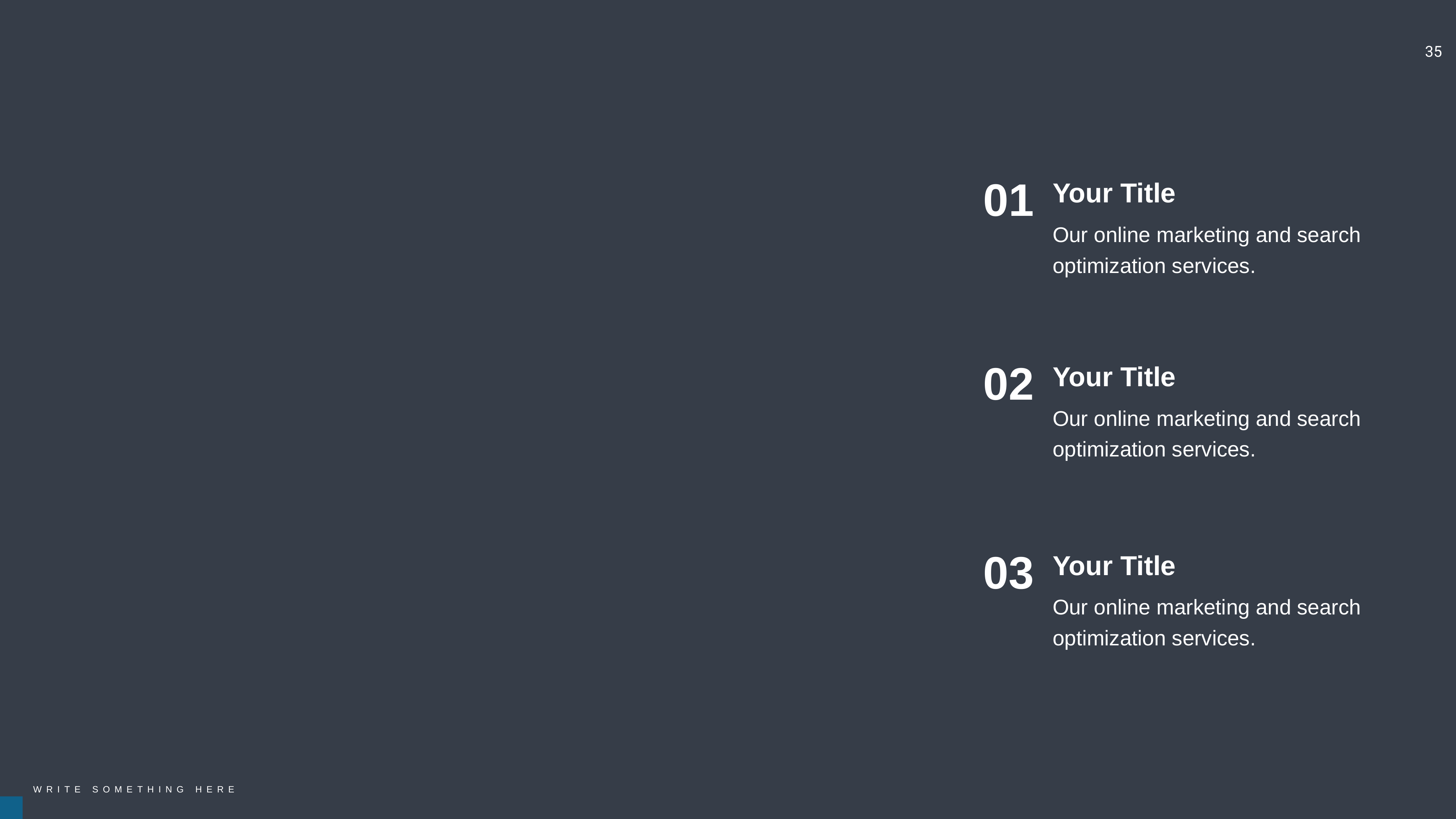

01
Your Title
Our online marketing and search optimization services.
02
Your Title
Our online marketing and search optimization services.
03
Your Title
Our online marketing and search optimization services.
WRITE SOMETHING HERE